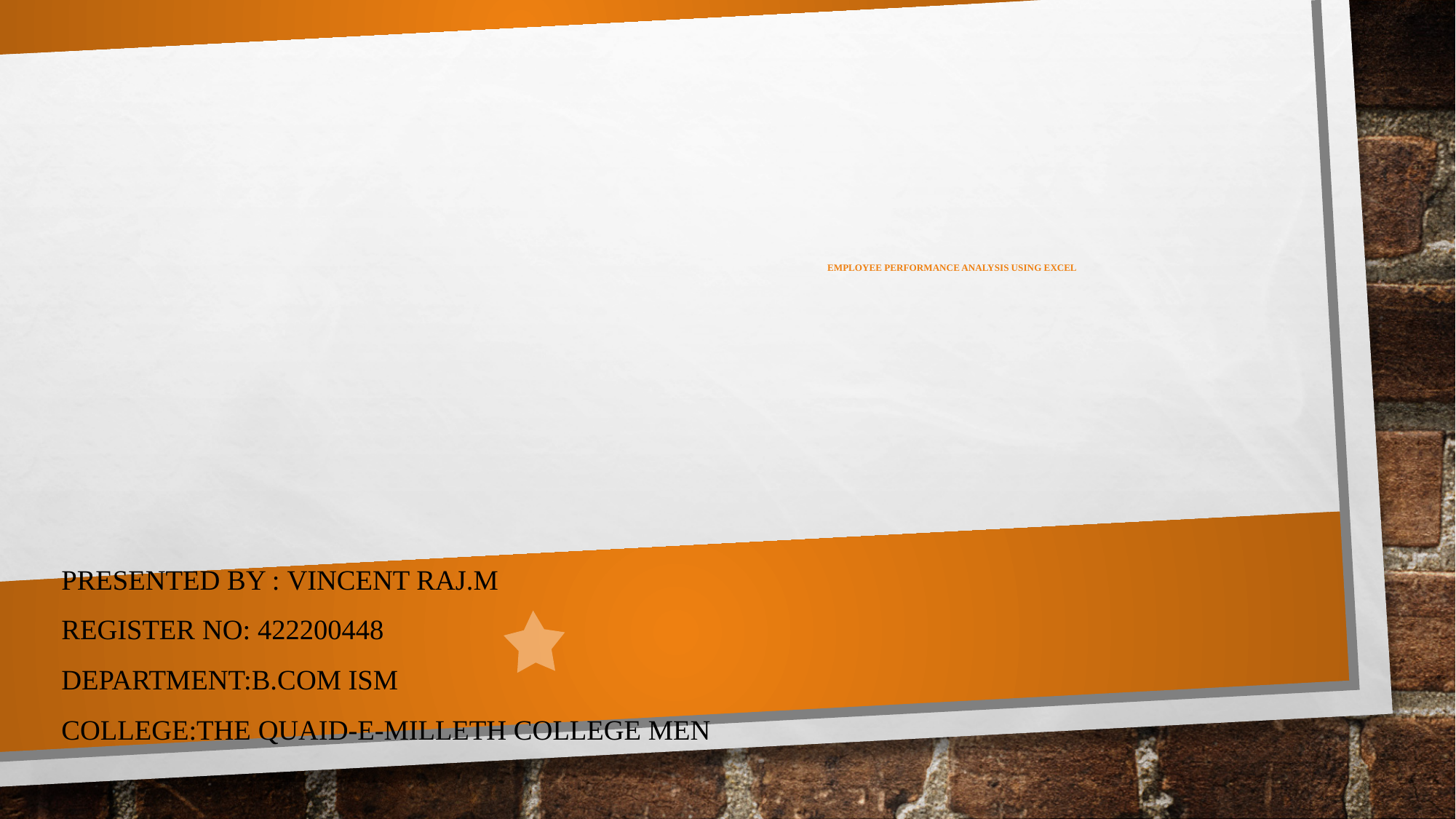

# Employee Performance Analysis Using Excel
PRESENTED BY : VINCENT RAJ.M
REGISTER NO: 422200448
DEPARTMENT:B.com ISM
COLLEGE:THE QUAID-E-MILLETH COLLEGE MEN